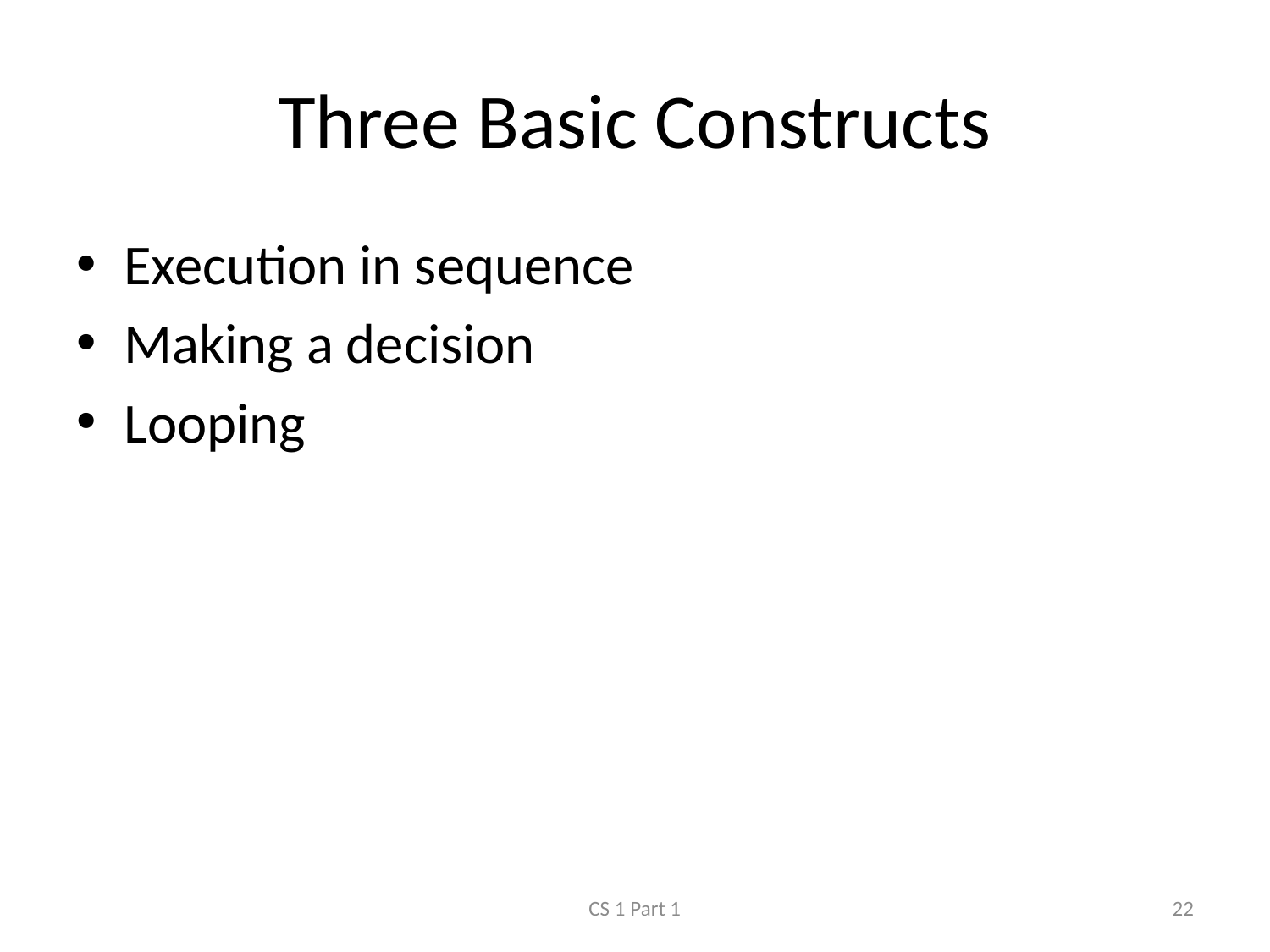

# Three Basic Constructs
Execution in sequence
Making a decision
Looping
CS 1 Part 1
22